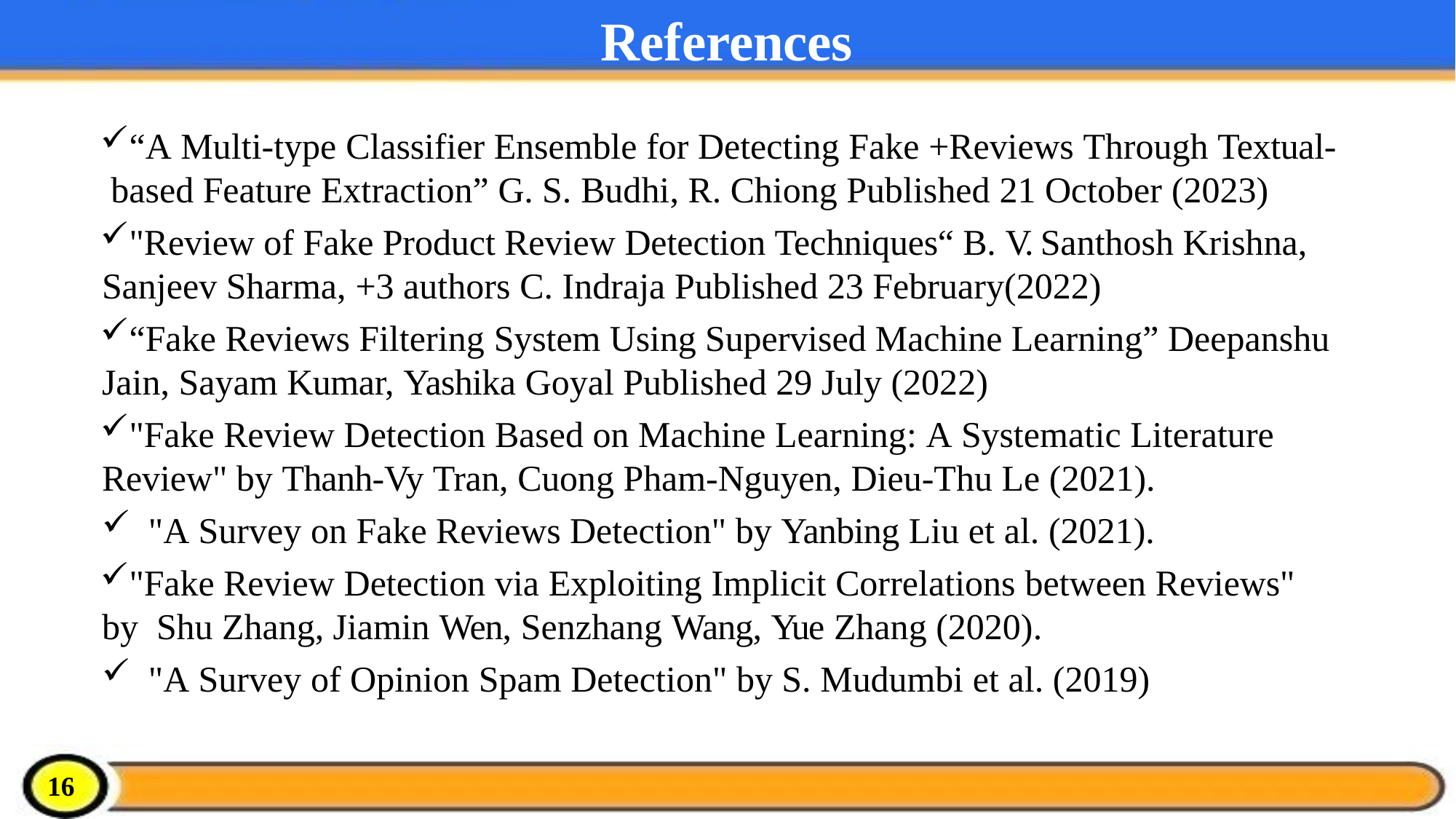

# References
“A Multi-type Classifier Ensemble for Detecting Fake +Reviews Through Textual-  based Feature Extraction” G. S. Budhi, R. Chiong Published 21 October (2023)
"Review of Fake Product Review Detection Techniques“ B. V. Santhosh Krishna,  Sanjeev Sharma, +3 authors C. Indraja Published 23 February(2022)
“Fake Reviews Filtering System Using Supervised Machine Learning” Deepanshu  Jain, Sayam Kumar, Yashika Goyal Published 29 July (2022)
"Fake Review Detection Based on Machine Learning: A Systematic Literature  Review" by Thanh-Vy Tran, Cuong Pham-Nguyen, Dieu-Thu Le (2021).
"A Survey on Fake Reviews Detection" by Yanbing Liu et al. (2021).
"Fake Review Detection via Exploiting Implicit Correlations between Reviews" by  Shu Zhang, Jiamin Wen, Senzhang Wang, Yue Zhang (2020).
"A Survey of Opinion Spam Detection" by S. Mudumbi et al. (2019)
16